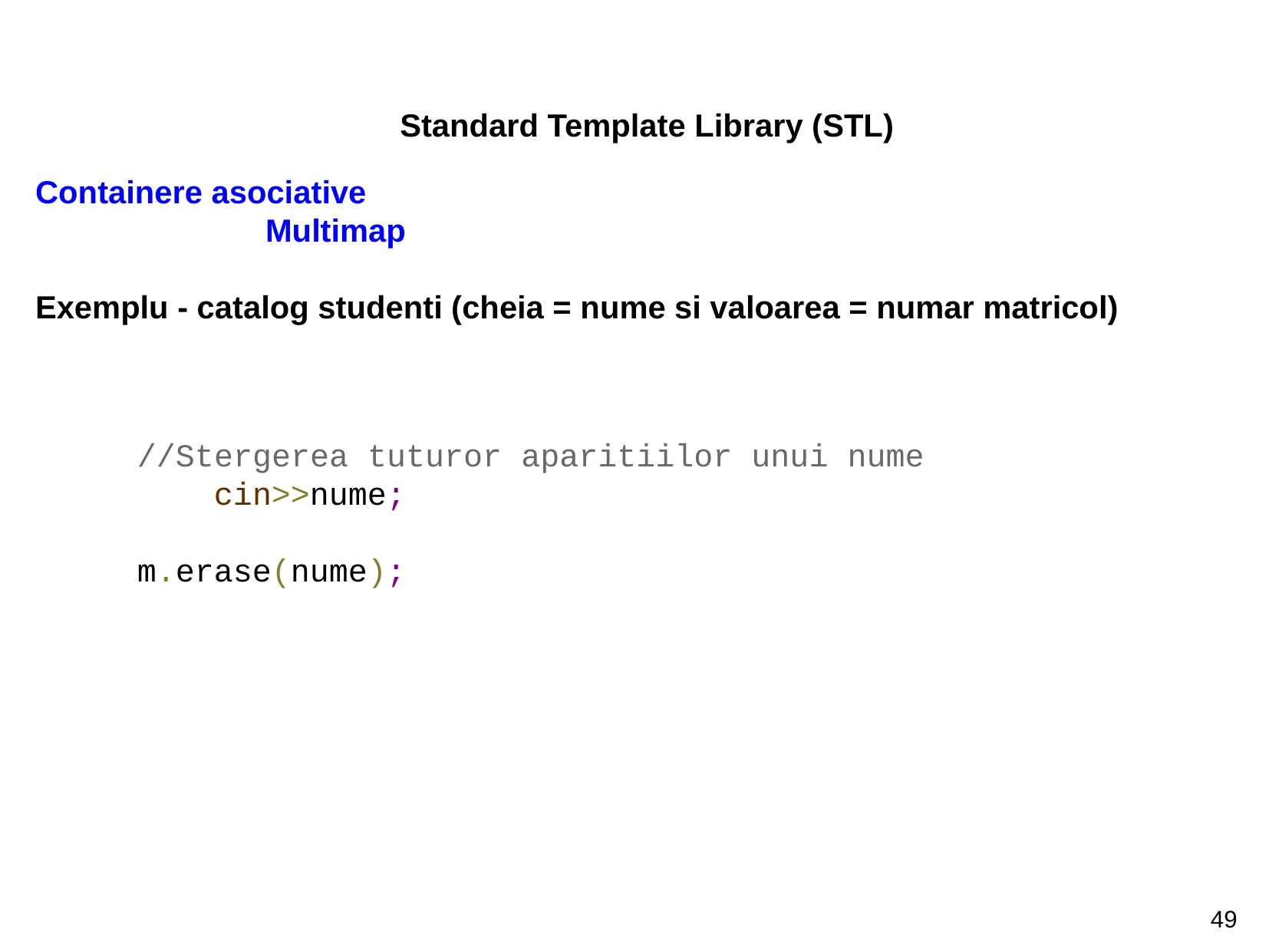

Standard Template Library (STL)
Containere asociative										Multimap

Exemplu - catalog studenti (cheia = nume si valoarea = numar matricol)

//Stergerea tuturor aparitiilor unui nume
    cin>>nume;

m.erase(nume);
49